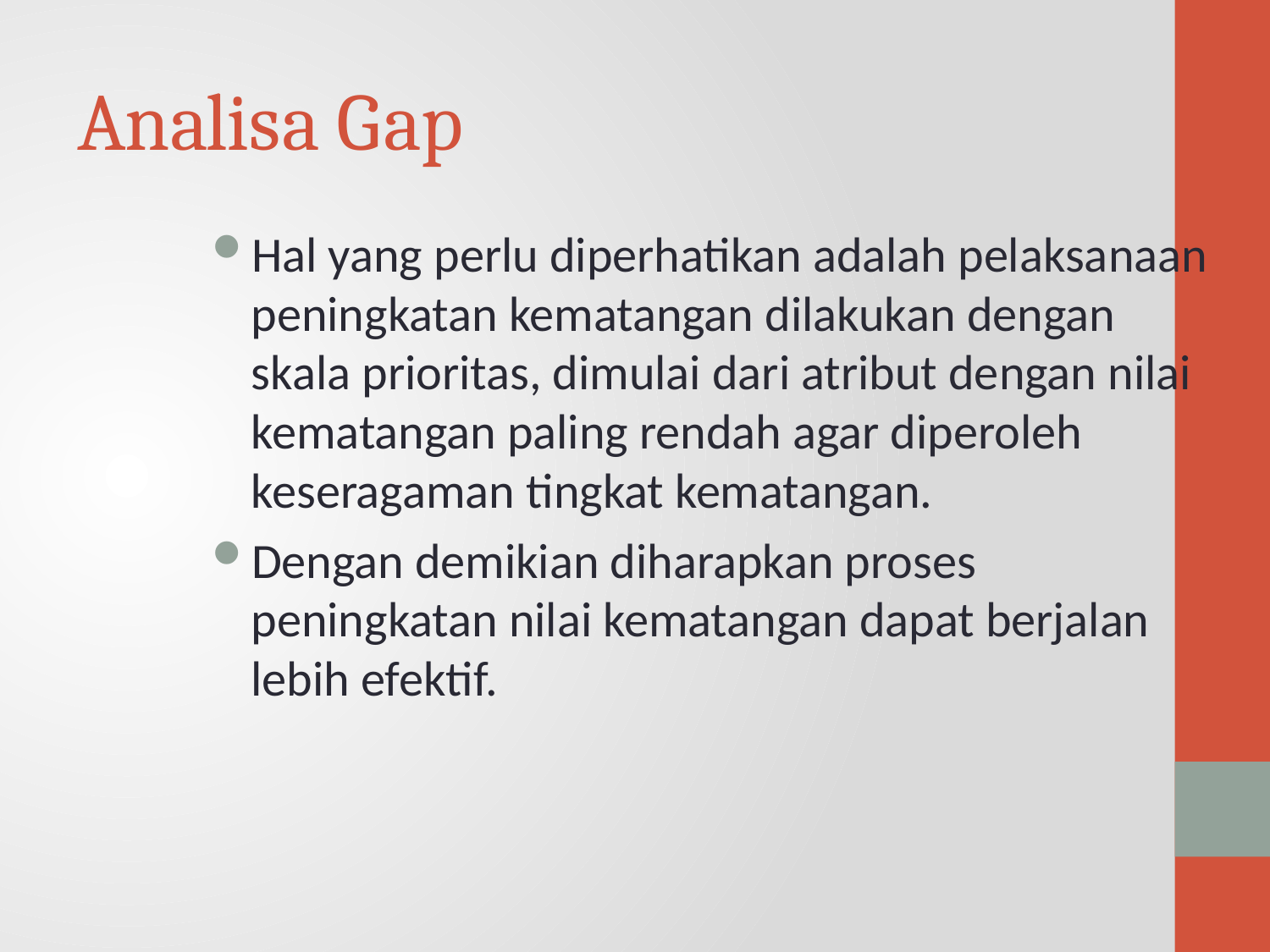

# Analisa Gap

Hal yang perlu diperhatikan adalah pelaksanaan peningkatan kematangan dilakukan dengan skala prioritas, dimulai dari atribut dengan nilai kematangan paling rendah agar diperoleh keseragaman tingkat kematangan.
Dengan demikian diharapkan proses peningkatan nilai kematangan dapat berjalan lebih efektif.